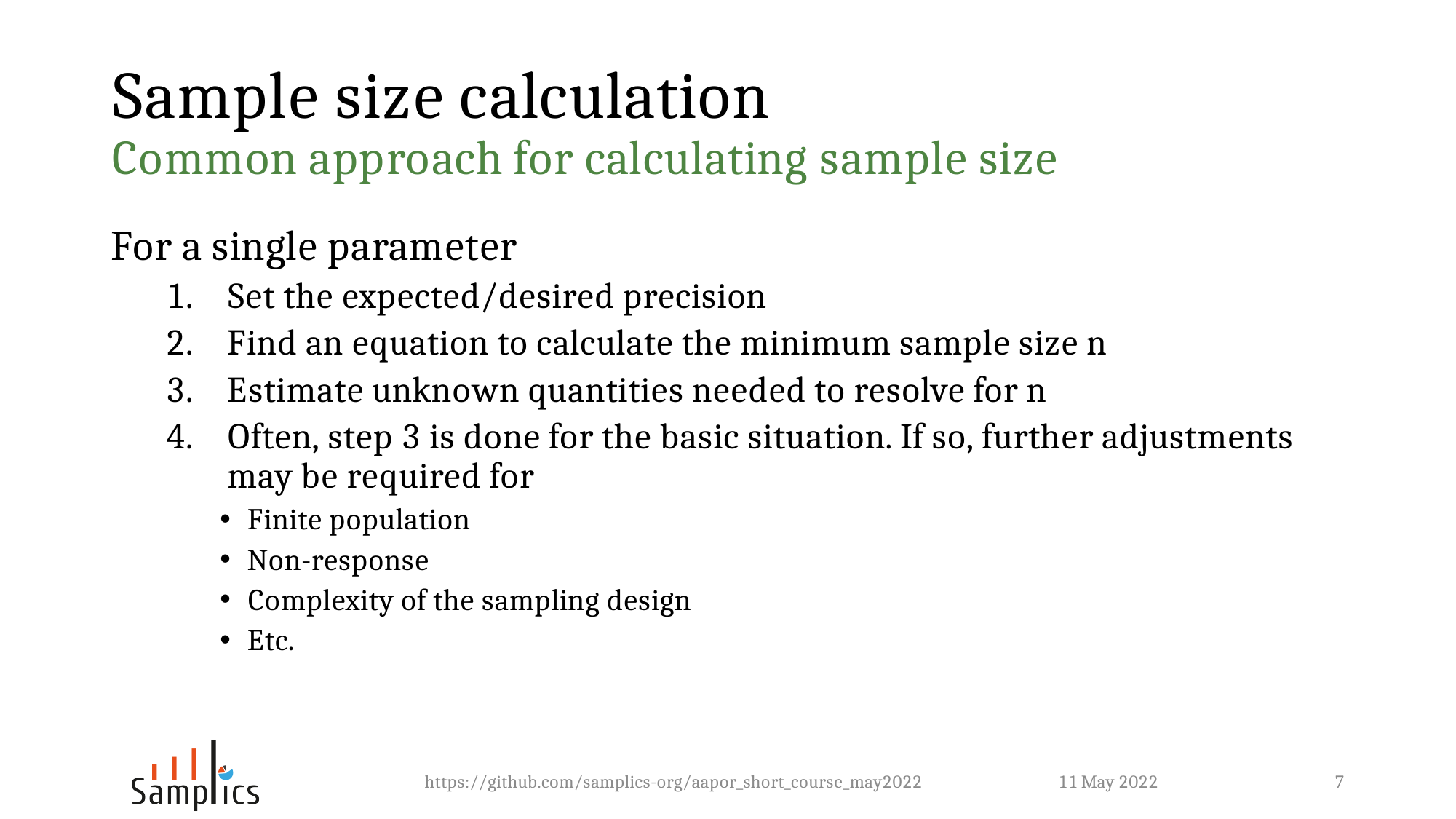

# Sample size calculation Common approach for calculating sample size
For a single parameter
Set the expected/desired precision
Find an equation to calculate the minimum sample size n
Estimate unknown quantities needed to resolve for n
Often, step 3 is done for the basic situation. If so, further adjustments may be required for
Finite population
Non-response
Complexity of the sampling design
Etc.
https://github.com/samplics-org/aapor_short_course_may2022
11 May 2022
7